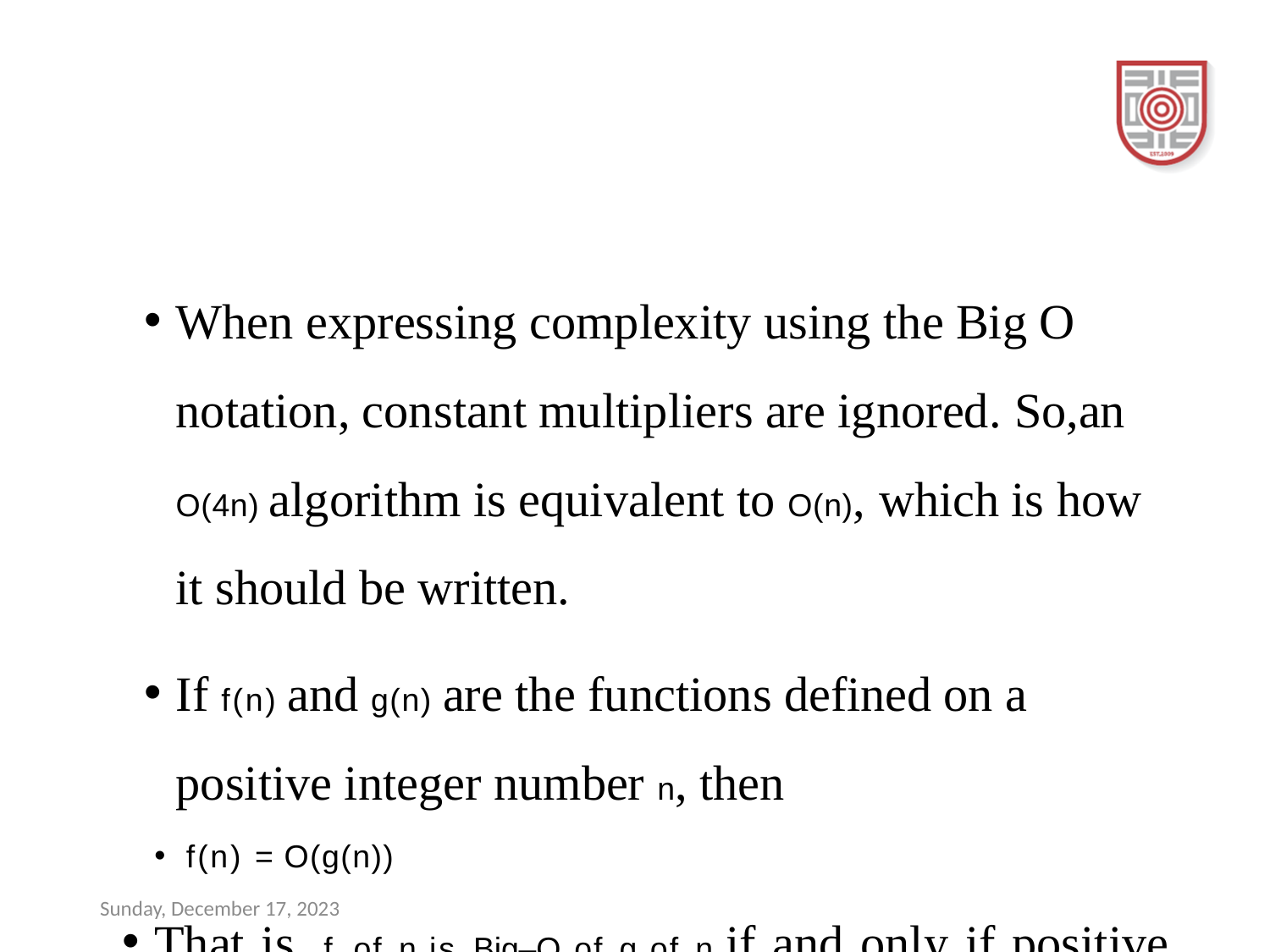

#
When expressing complexity using the Big O notation, constant multipliers are ignored. So,an O(4n) algorithm is equivalent to O(n), which is how it should be written.
If f(n) and g(n) are the functions defined on a positive integer number n, then
f(n) = O(g(n))
That is, f of n is Big–O of g of n if and only if positive constants c and n exist, such that  f(n)£ cg(n). It means that for large amounts of data, f(n) will grow no more than a constant factor  than g(n). Hence, g provides an upper bound. Note that here c is a constant which depends on the  following factors:
the programming language used,
the quality of the compiler or interpreter,
the CPU speed,
the size of the main memory and the access time to it,
the knowledge of the programmer, and
the algorithm itself, which may require simple but also time-consuming machine instructions.
We have seen that the Big O notation provides a strict upper bound for f(n). This means that  the function f(n) can do better but not worse than the specified value. Big O notation is simply  written as f(n) ∈ O(g(n)) or as f(n) = O(g(n)).
Here, n is the problem size and O(g(n)) = {h(n): ∃ positive  constants  c, n0  such  that 0  ≤ h
(n) ≤  cg(n), ∀ n  ≥  n0}. Hence, we can say that O(g(n)) comprises a set of all the functions h(n)
that are less than or equal to cg(n) for all values of n ≥ n0.
If f(n) ≤ cg(n), c > 0, ∀ n ≥ n0, then f(n) = O(g(n)) and g(n) is an asymptotically tight upper  bound for f(n).

Examples of functions in O(n3) include: n2.9, n3, n3 + n, 540n3 + 10.

Sunday, December 17, 2023